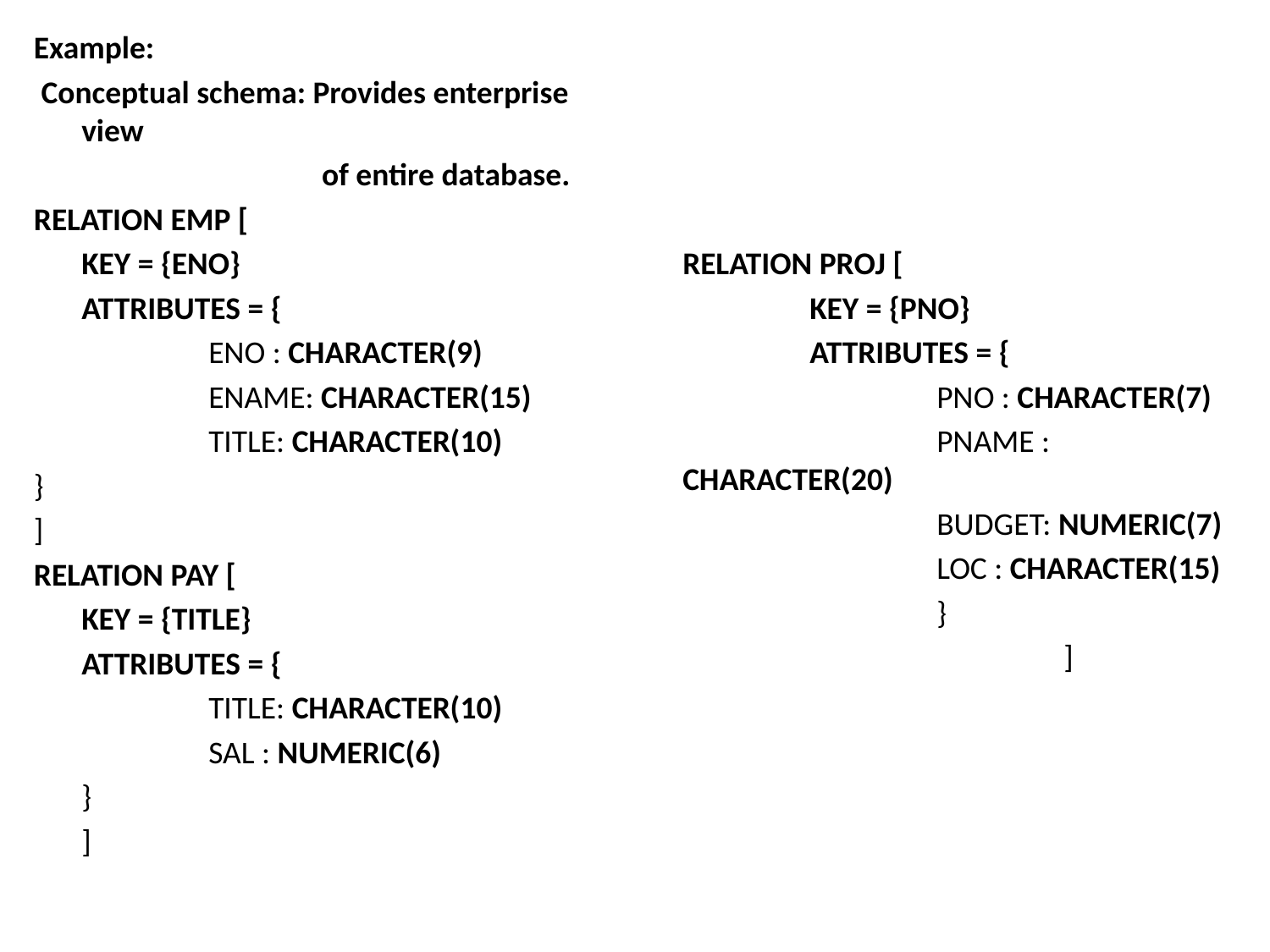

Example:
 Conceptual schema: Provides enterprise view
                                        of entire database.
RELATION EMP [
	KEY = {ENO}
	ATTRIBUTES = {
		ENO : CHARACTER(9)
		ENAME: CHARACTER(15)
		TITLE: CHARACTER(10)
}
]
RELATION PAY [
	KEY = {TITLE}
	ATTRIBUTES = {
		TITLE: CHARACTER(10)
		SAL : NUMERIC(6)
	}
	]

	RELATION PROJ [
		KEY = {PNO}
		ATTRIBUTES = {
			PNO : CHARACTER(7)
			PNAME : CHARACTER(20)
			BUDGET: NUMERIC(7)
			LOC : CHARACTER(15)
			}
				]